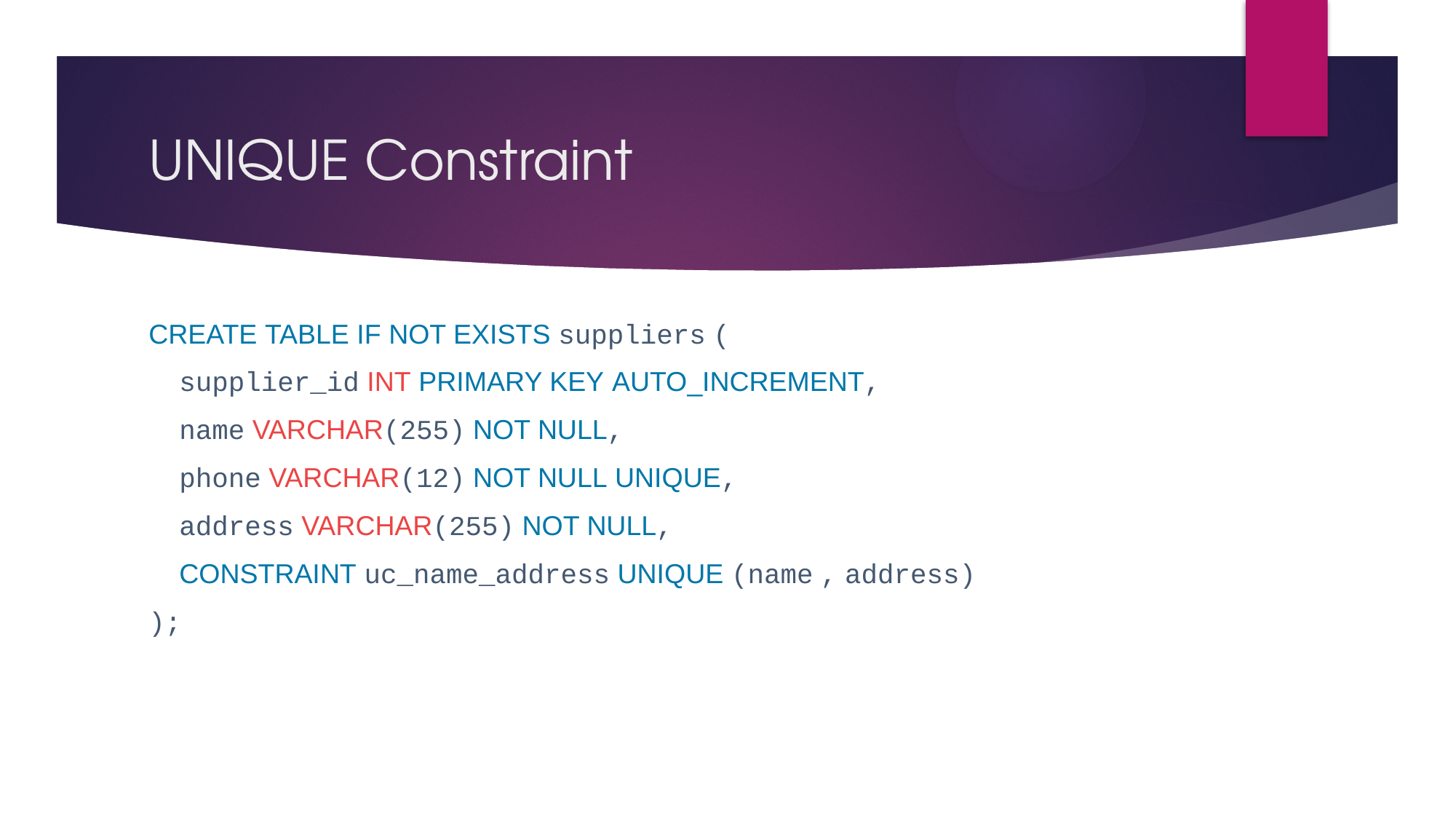

# UNIQUE Constraint
CREATE TABLE IF NOT EXISTS suppliers (
    supplier_id INT PRIMARY KEY AUTO_INCREMENT,
    name VARCHAR(255) NOT NULL,
    phone VARCHAR(12) NOT NULL UNIQUE,
    address VARCHAR(255) NOT NULL,
    CONSTRAINT uc_name_address UNIQUE (name , address)
);